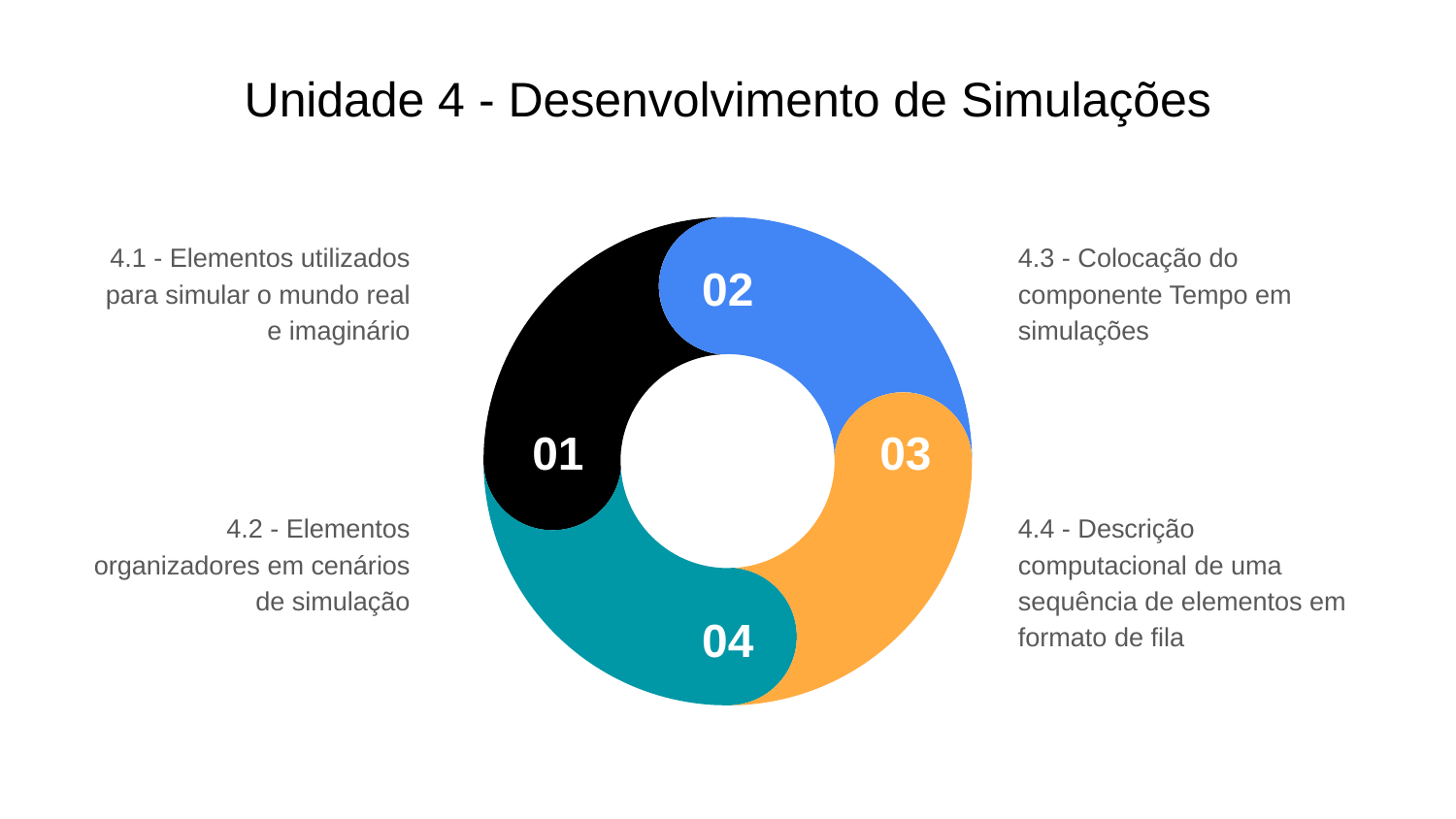

# Unidade 4 - Desenvolvimento de Simulações
4.1 - Elementos utilizados para simular o mundo real e imaginário
4.3 - Colocação do componente Tempo em simulações
4.2 - Elementos organizadores em cenários de simulação
4.4 - Descrição computacional de uma sequência de elementos em formato de fila